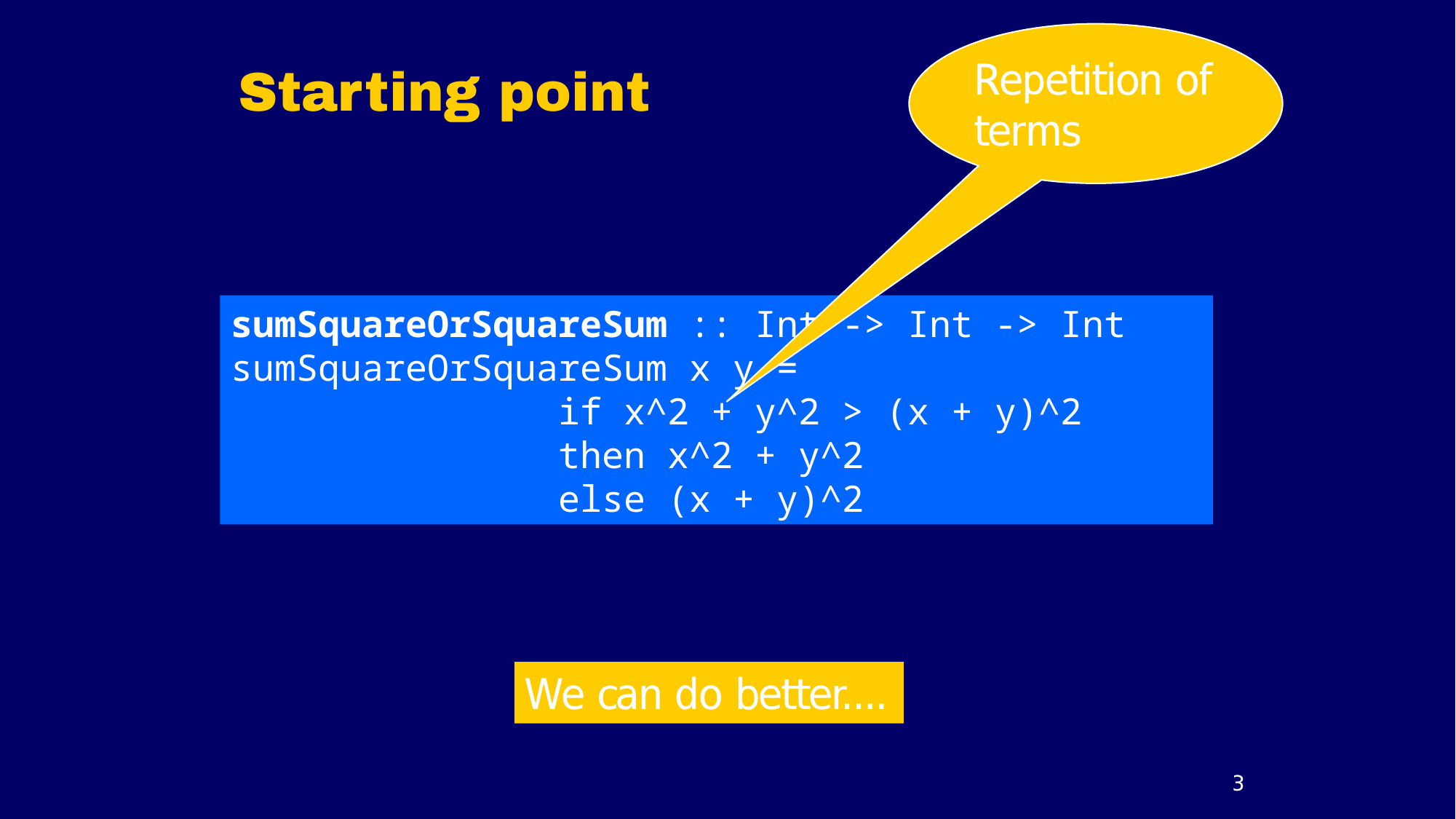

Repetition of terms
# Starting point
sumSquareOrSquareSum :: Int -> Int -> Int
sumSquareOrSquareSum x y =
			if x^2 + y^2 > (x + y)^2
			then x^2 + y^2
			else (x + y)^2
We can do better….
3